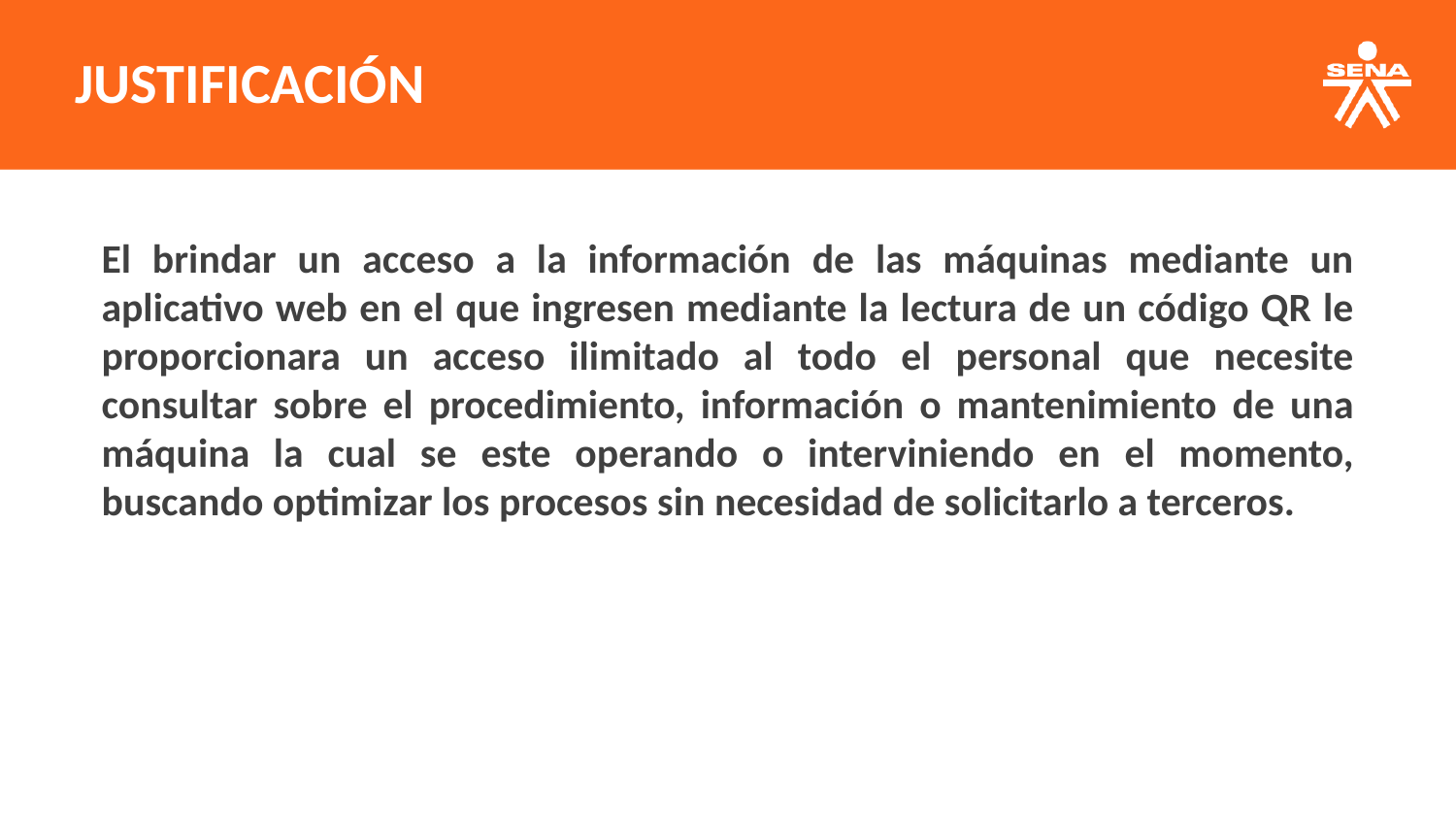

JUSTIFICACIÓN
El brindar un acceso a la información de las máquinas mediante un aplicativo web en el que ingresen mediante la lectura de un código QR le proporcionara un acceso ilimitado al todo el personal que necesite consultar sobre el procedimiento, información o mantenimiento de una máquina la cual se este operando o interviniendo en el momento, buscando optimizar los procesos sin necesidad de solicitarlo a terceros.